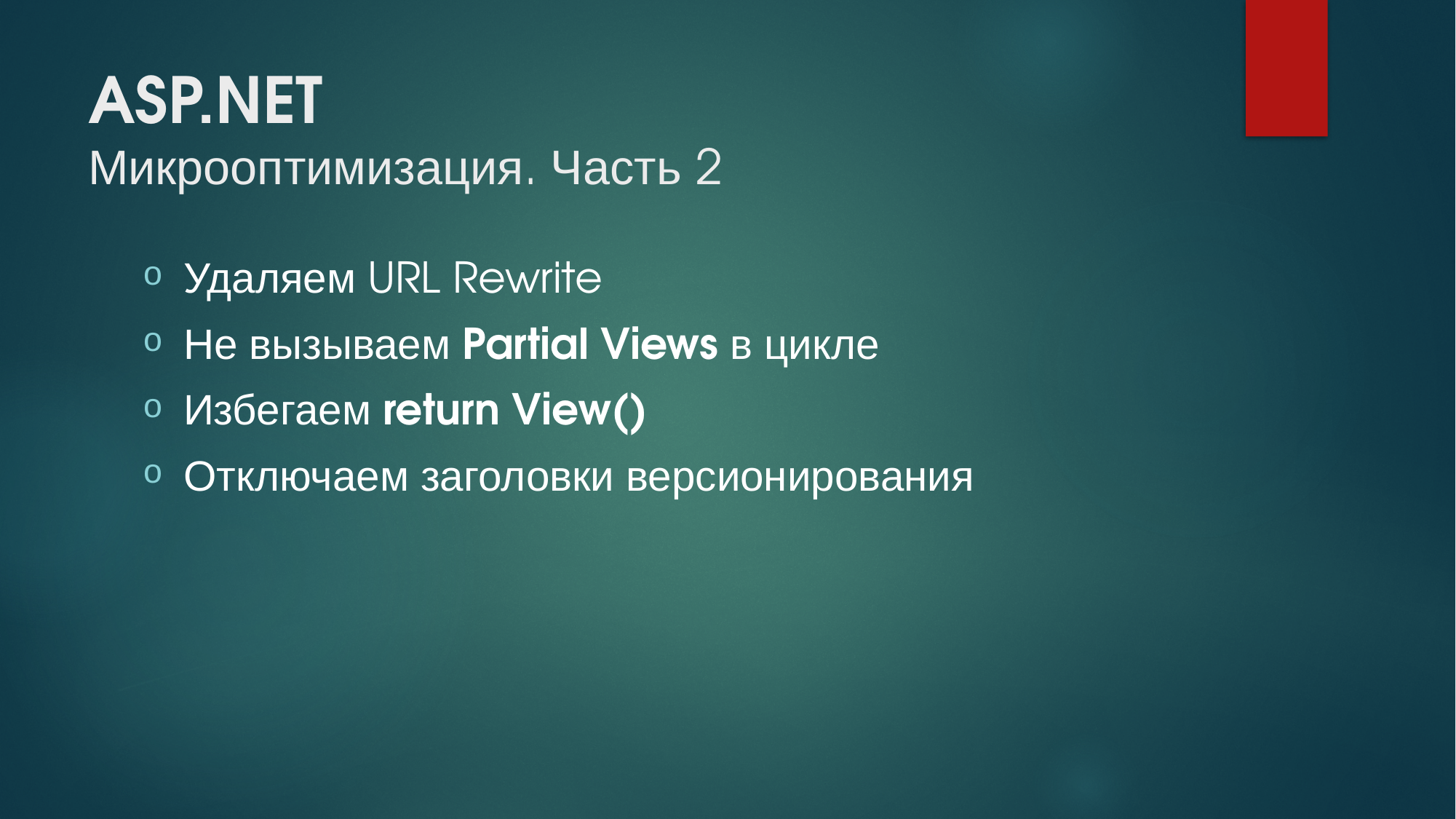

# ASP.NET Микрооптимизация. Часть 2
Удаляем URL Rewrite
Не вызываем Partial Views в цикле
Избегаем return View()
Отключаем заголовки версионирования